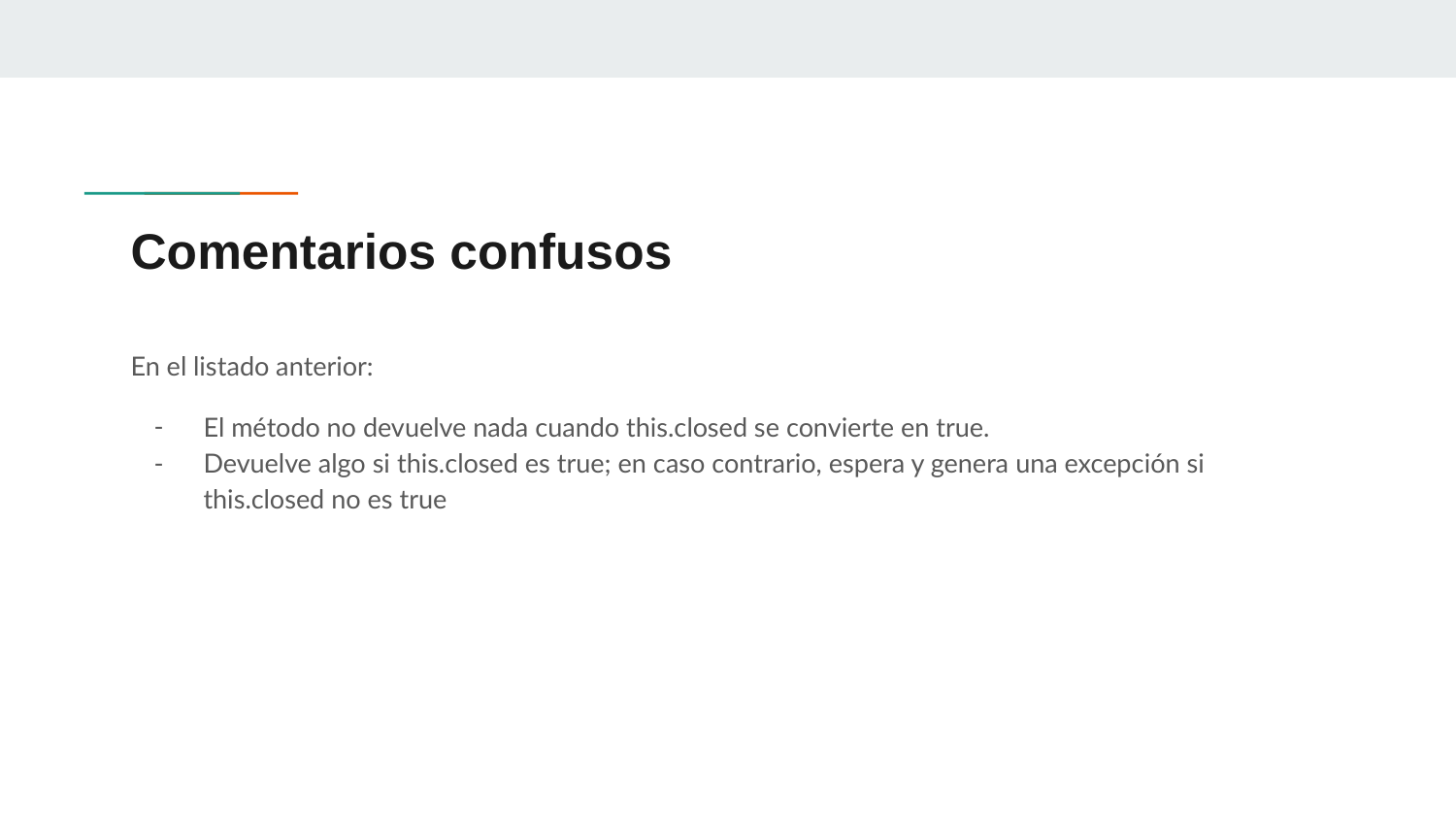

# Comentarios confusos
En el listado anterior:
El método no devuelve nada cuando this.closed se convierte en true.
Devuelve algo si this.closed es true; en caso contrario, espera y genera una excepción si this.closed no es true